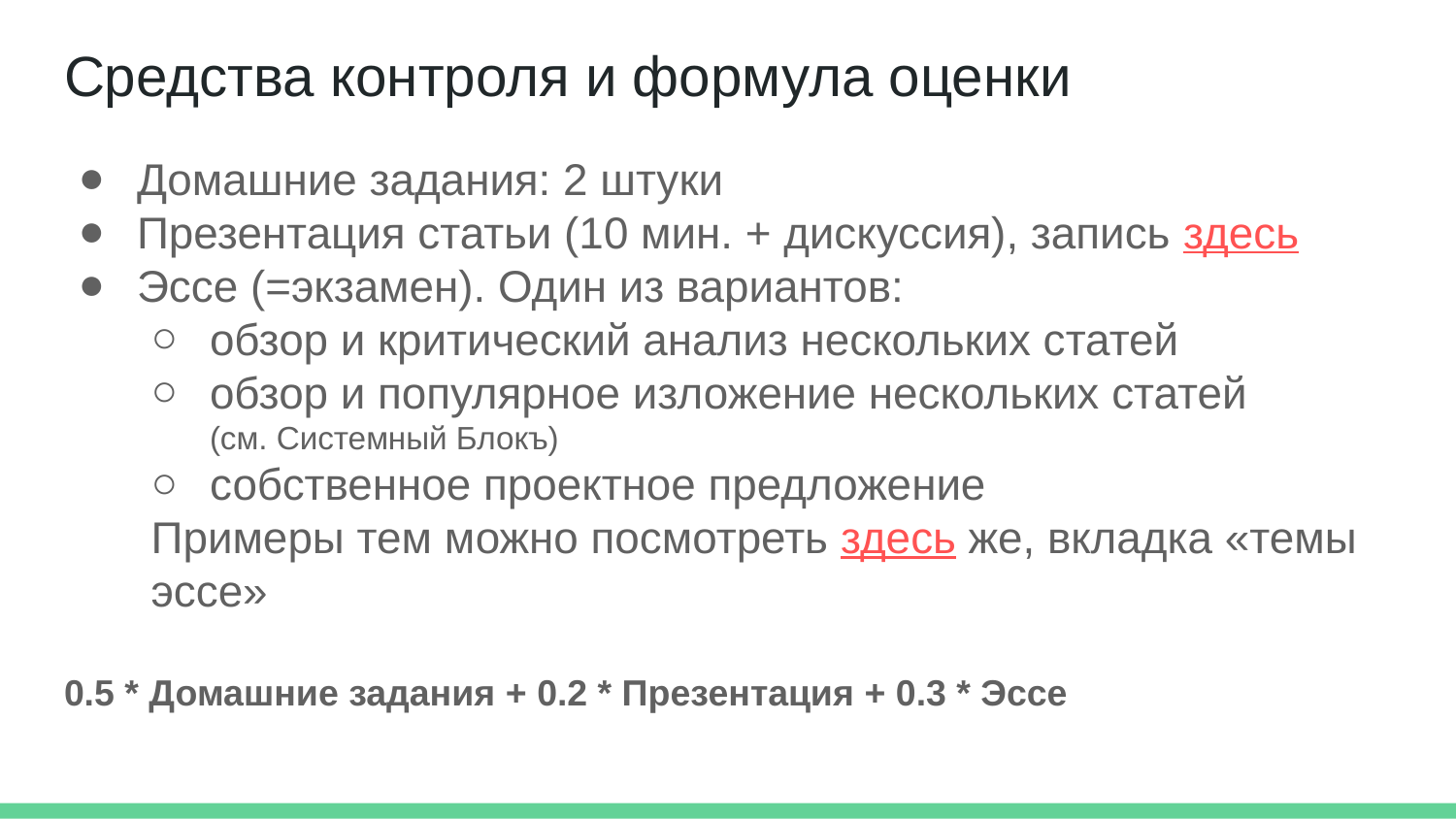

# Средства контроля и формула оценки
Домашние задания: 2 штуки
Презентация статьи (10 мин. + дискуссия), запись здесь
Эссе (=экзамен). Один из вариантов:
обзор и критический анализ нескольких статей
обзор и популярное изложение нескольких статей
(см. Системный Блокъ)
собственное проектное предложение
Примеры тем можно посмотреть здесь же, вкладка «темы эссе»

0.5 * Домашние задания + 0.2 * Презентация + 0.3 * Эссе